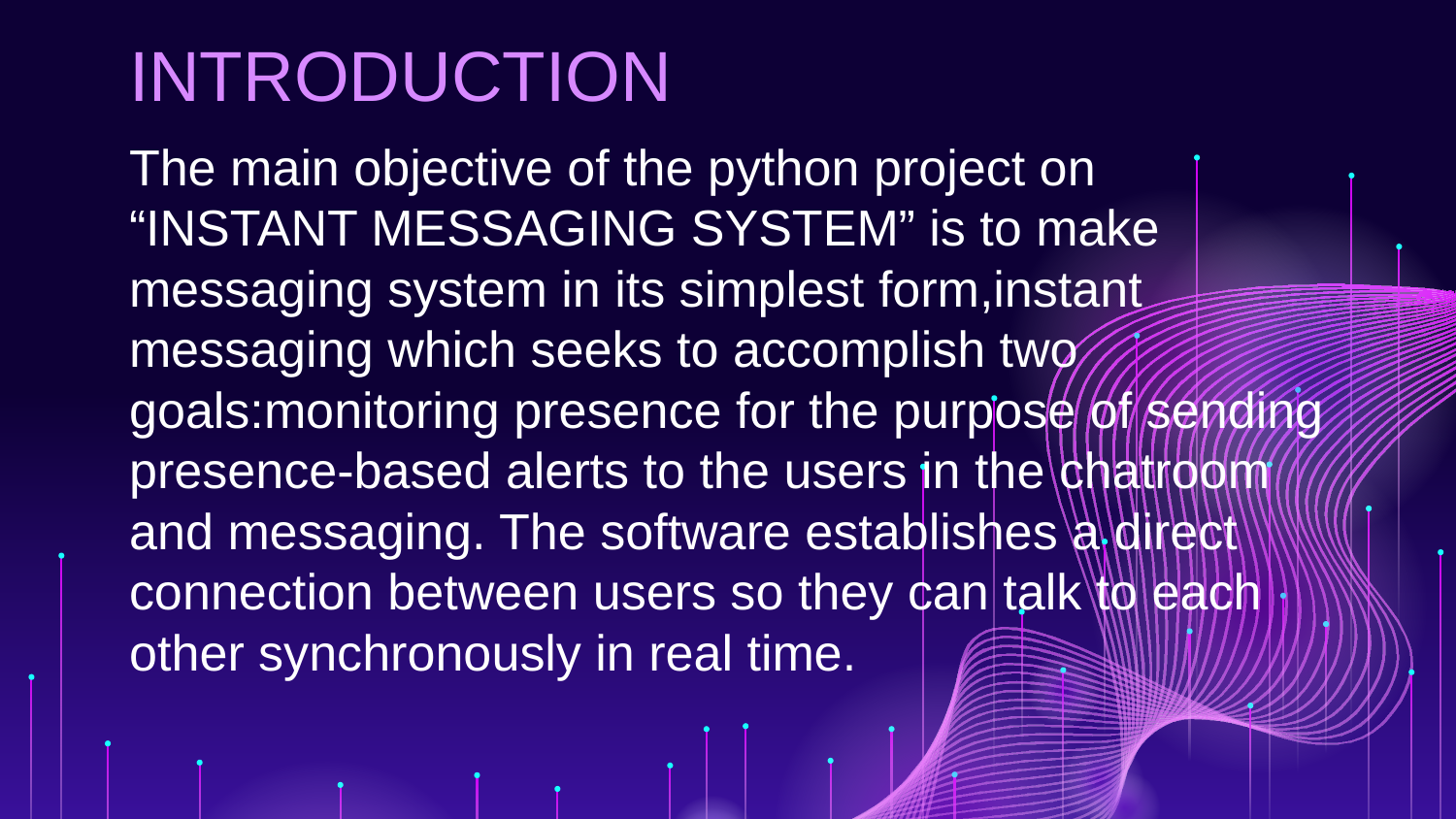

# INTRODUCTION
The main objective of the python project on “INSTANT MESSAGING SYSTEM” is to make messaging system in its simplest form,instant messaging which seeks to accomplish two goals:monitoring presence for the purpose of sending presence-based alerts to the users in the chatroom and messaging. The software establishes a direct connection between users so they can talk to each other synchronously in real time.